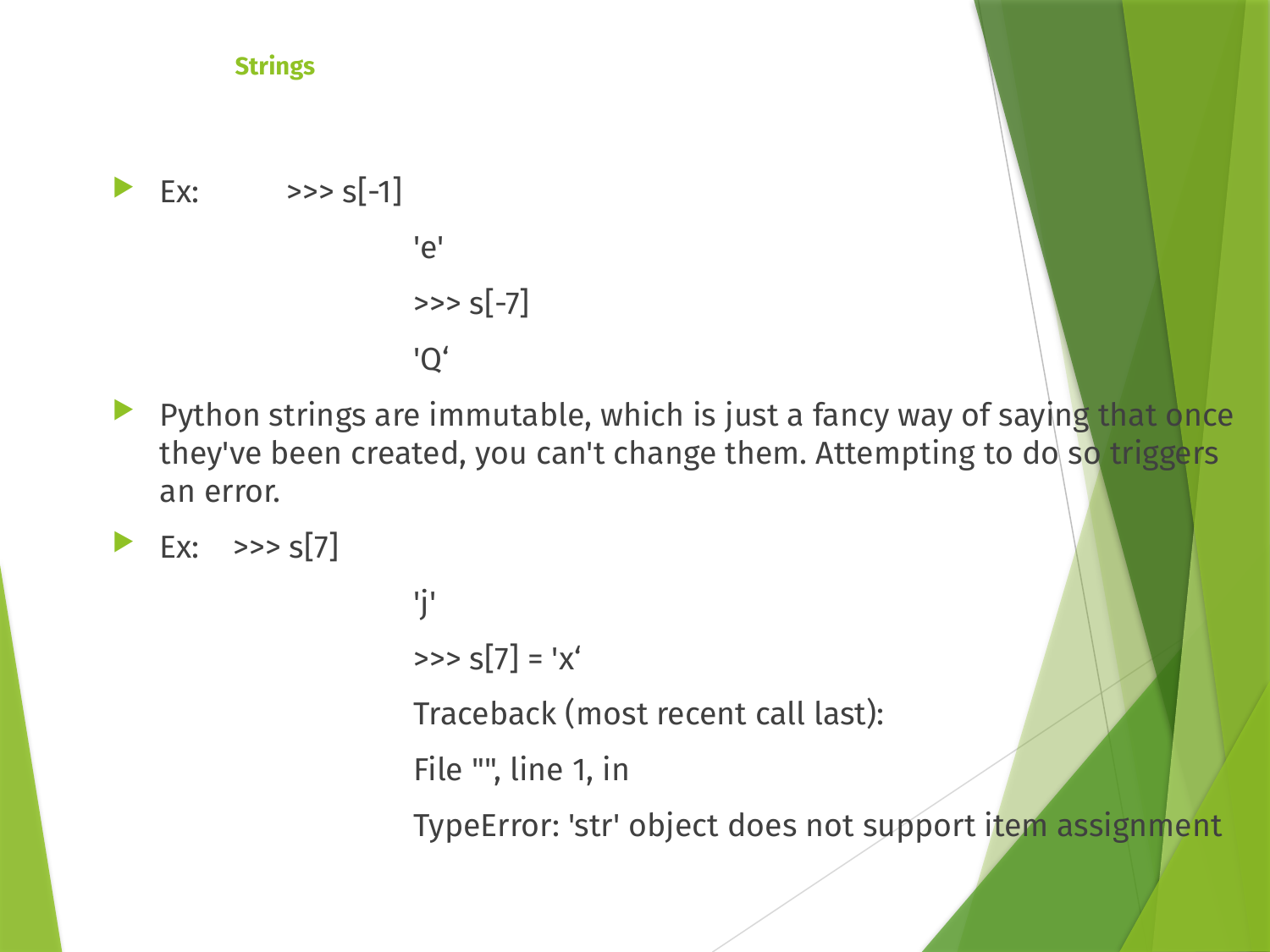

Strings
Ex:	>>> s[-1]
			'e'
			>>> s[-7]
			'Q‘
Python strings are immutable, which is just a fancy way of saying that once they've been created, you can't change them. Attempting to do so triggers an error.
Ex:    >>> s[7]
			'j'
			>>> s[7] = 'x‘
			Traceback (most recent call last):
			File "", line 1, in
			TypeError: 'str' object does not support item assignment